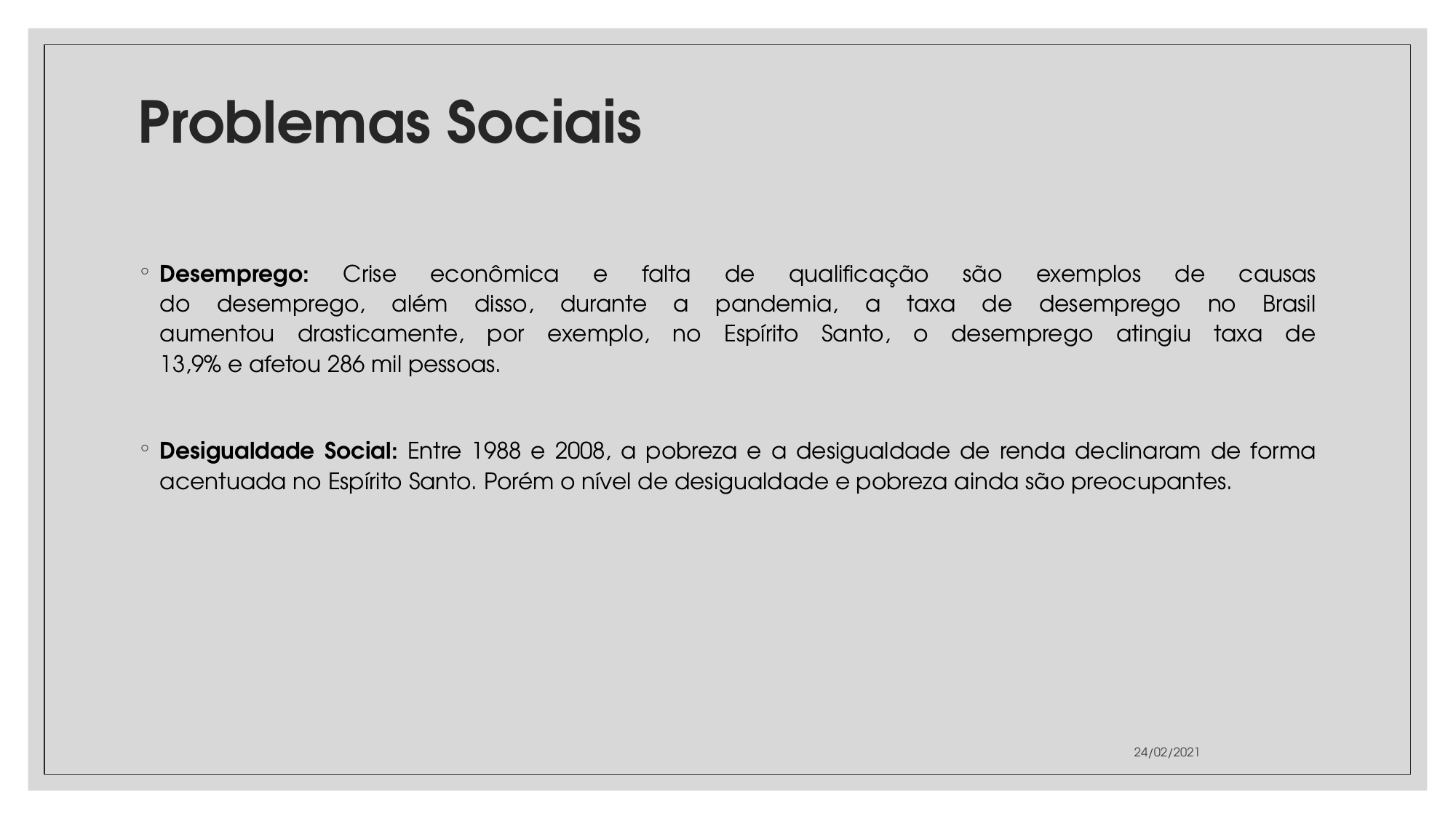

# Problemas Sociais
Desemprego: Crise econômica e falta de qualificação são exemplos de causas
do desemprego, além disso, durante a pandemia, a taxa de desemprego no Brasil
aumentou drasticamente, por exemplo, no Espírito Santo, o desemprego atingiu taxa de
13,9% e afetou 286 mil pessoas.

Desigualdade Social: Entre 1988 e 2008, a pobreza e a desigualdade de renda declinaram de forma
acentuada no Espírito Santo. Porém o nível de desigualdade e pobreza ainda são preocupantes.

24/02/2021